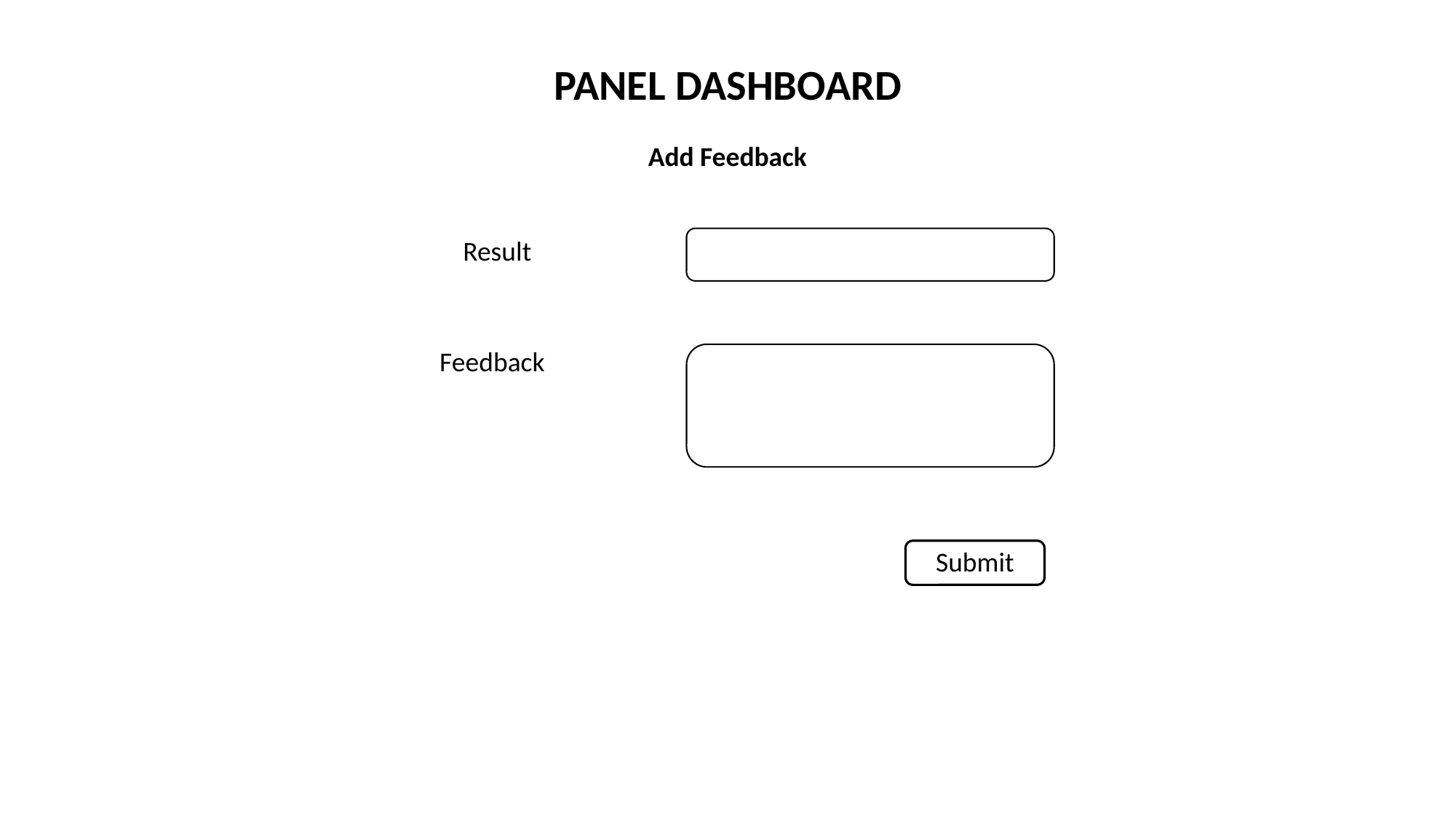

PANEL DASHBOARD
Add Feedback

Result
Feedback

Submit